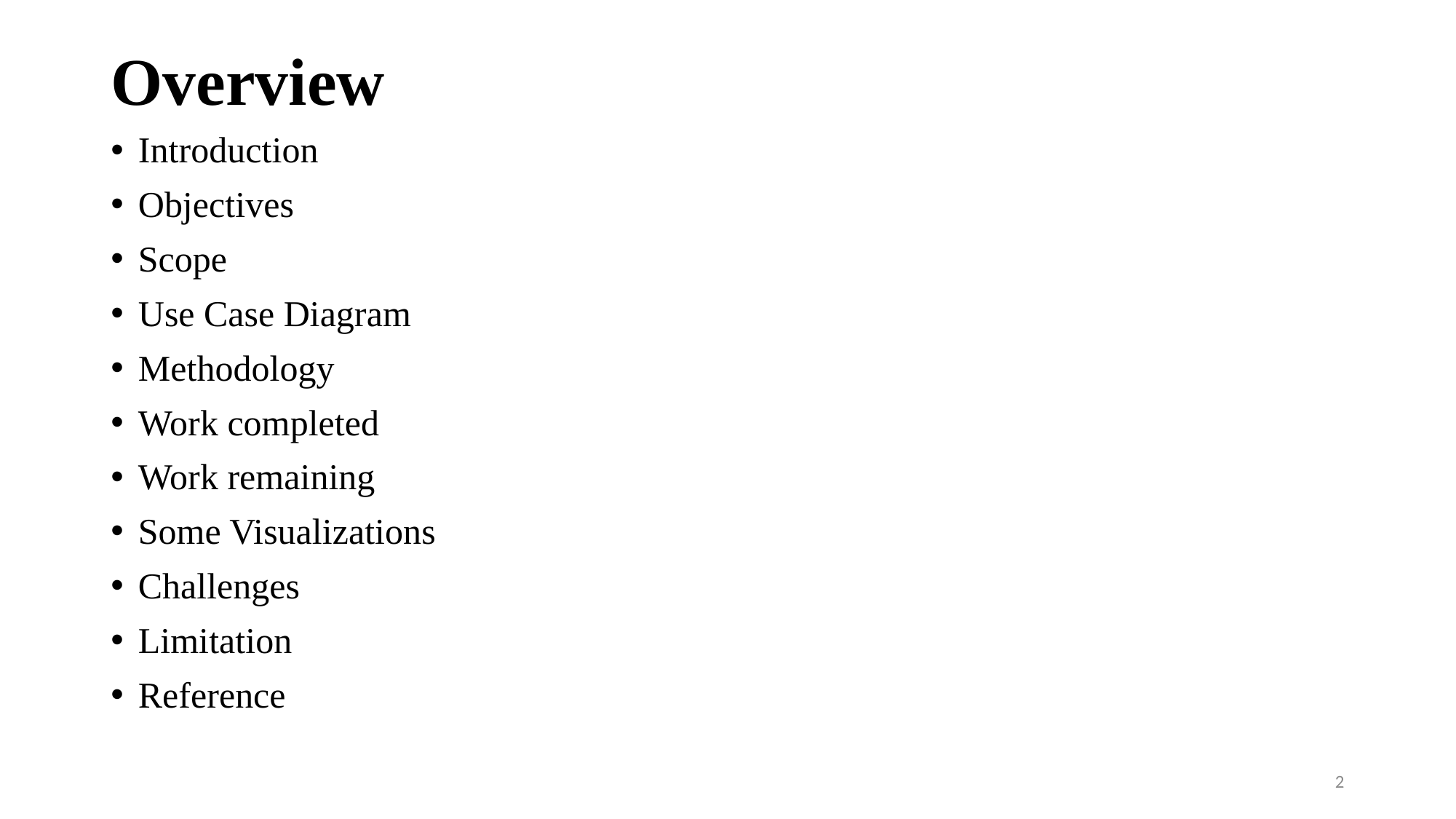

# Overview
Introduction
Objectives
Scope
Use Case Diagram
Methodology
Work completed
Work remaining
Some Visualizations
Challenges
Limitation
Reference

2